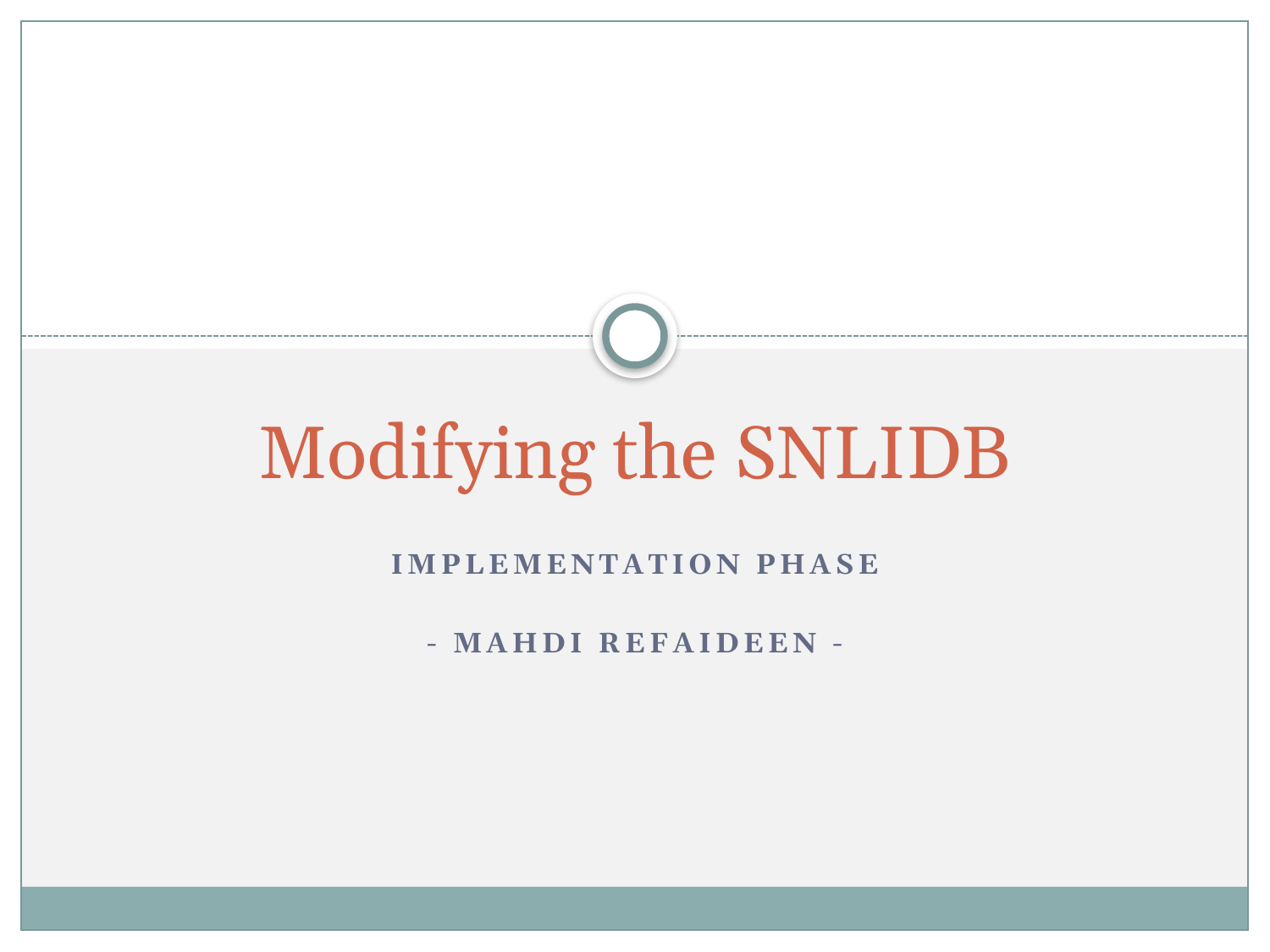

# Modifying the SNLIDB
Implementation Phase

- Mahdi Refaideen -